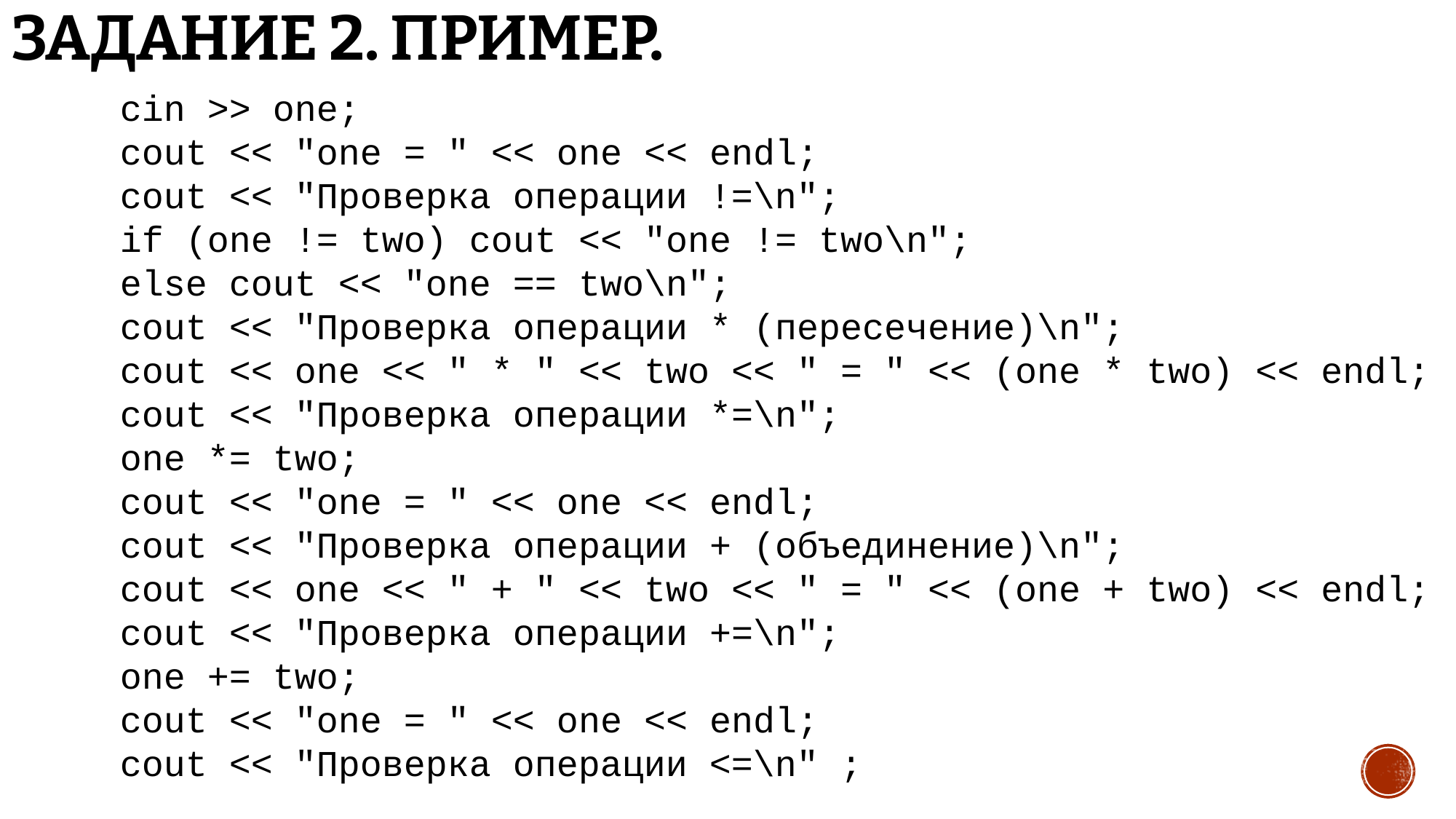

# Задание 2. Пример.
	cin >> one;
	cout << "one = " << one << endl;
	cout << "Проверка операции !=\n";
	if (one != two) cout << "one != two\n";
	else cout << "one == two\n";
	cout << "Проверка операции * (пересечение)\n";
	cout << one << " * " << two << " = " << (one * two) << endl;
	cout << "Проверка операции *=\n";
	one *= two;
	cout << "one = " << one << endl;
	cout << "Проверка операции + (объединение)\n";
	cout << one << " + " << two << " = " << (one + two) << endl;
	cout << "Проверка операции +=\n";
	one += two;
	cout << "one = " << one << endl;
	cout << "Проверка операции <=\n" ;